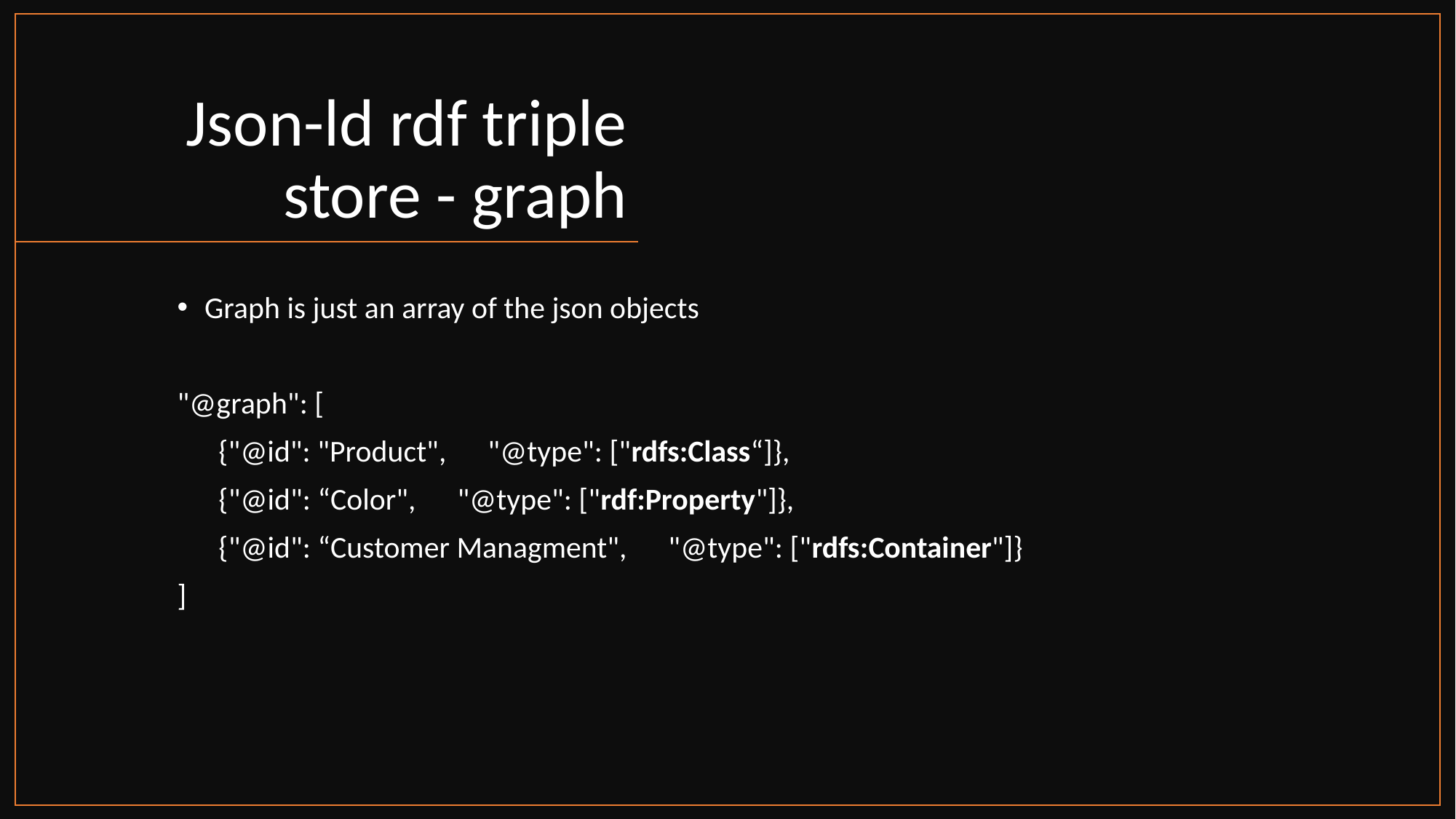

# Json-ld rdf triple store - graph
Graph is just an array of the json objects

"@graph": [
      {"@id": "Product",      "@type": ["rdfs:Class“]},
      {"@id": “Color",      "@type": ["rdf:Property"]},
      {"@id": “Customer Managment",      "@type": ["rdfs:Container"]}
]